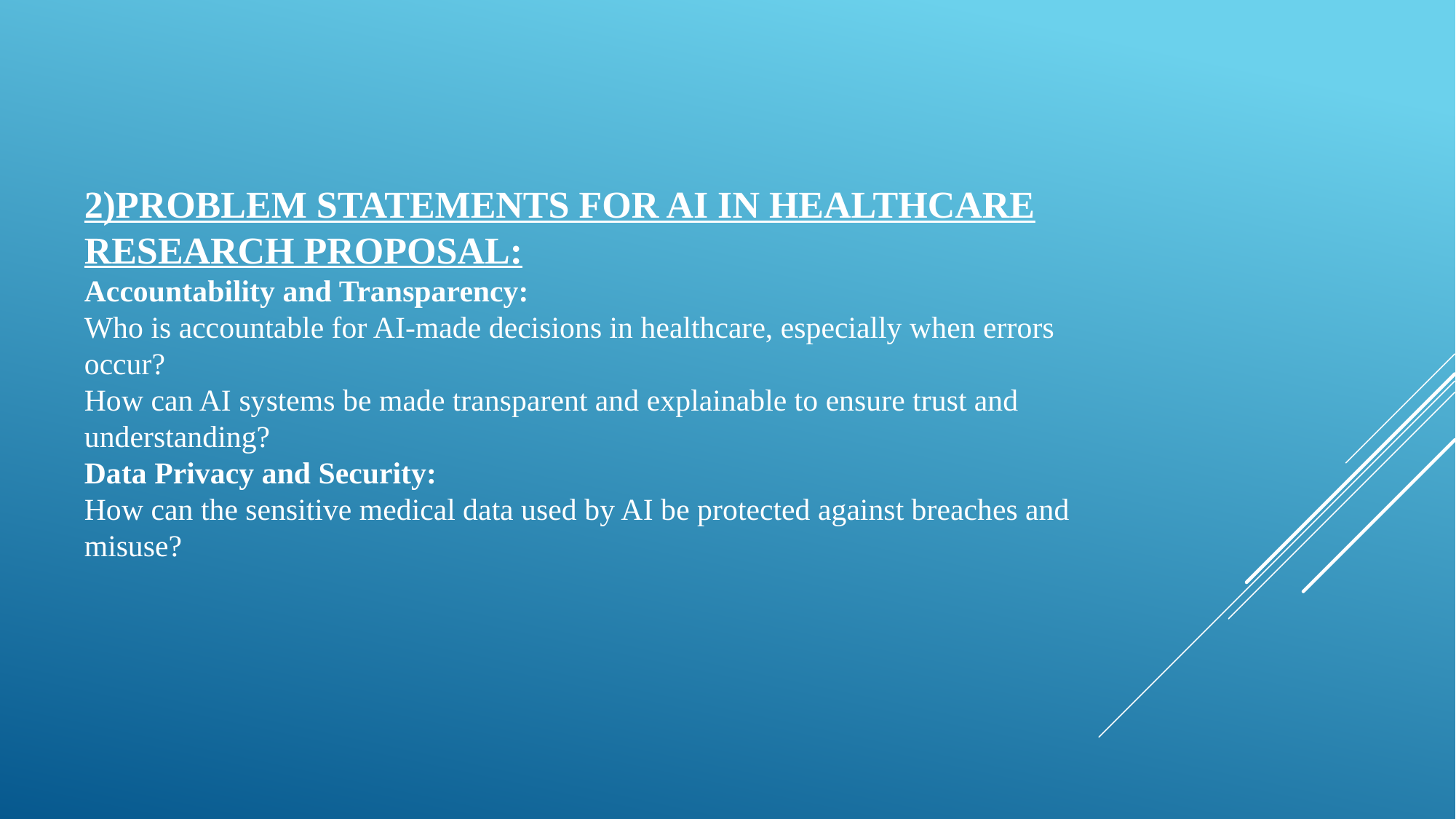

# 2)Problem Statements for AI in Healthcare Research Proposal: Accountability and Transparency: Who is accountable for AI-made decisions in healthcare, especially when errors occur? How can AI systems be made transparent and explainable to ensure trust and understanding? Data Privacy and Security: How can the sensitive medical data used by AI be protected against breaches and misuse?